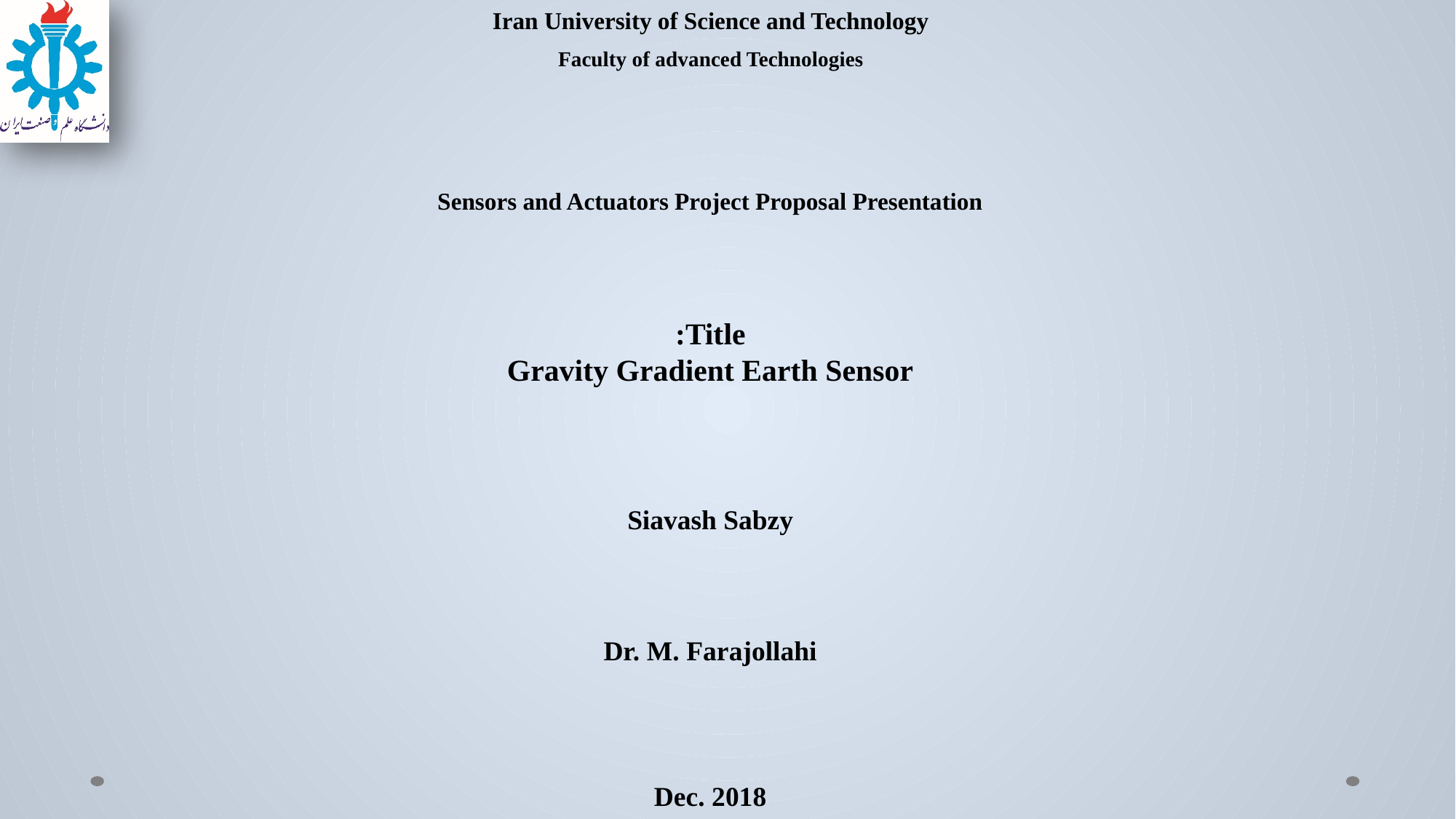

Iran University of Science and Technology
Faculty of advanced Technologies
Sensors and Actuators Project Proposal Presentation
Title:
Gravity Gradient Earth Sensor
Siavash Sabzy
Dr. M. Farajollahi
Dec. 2018